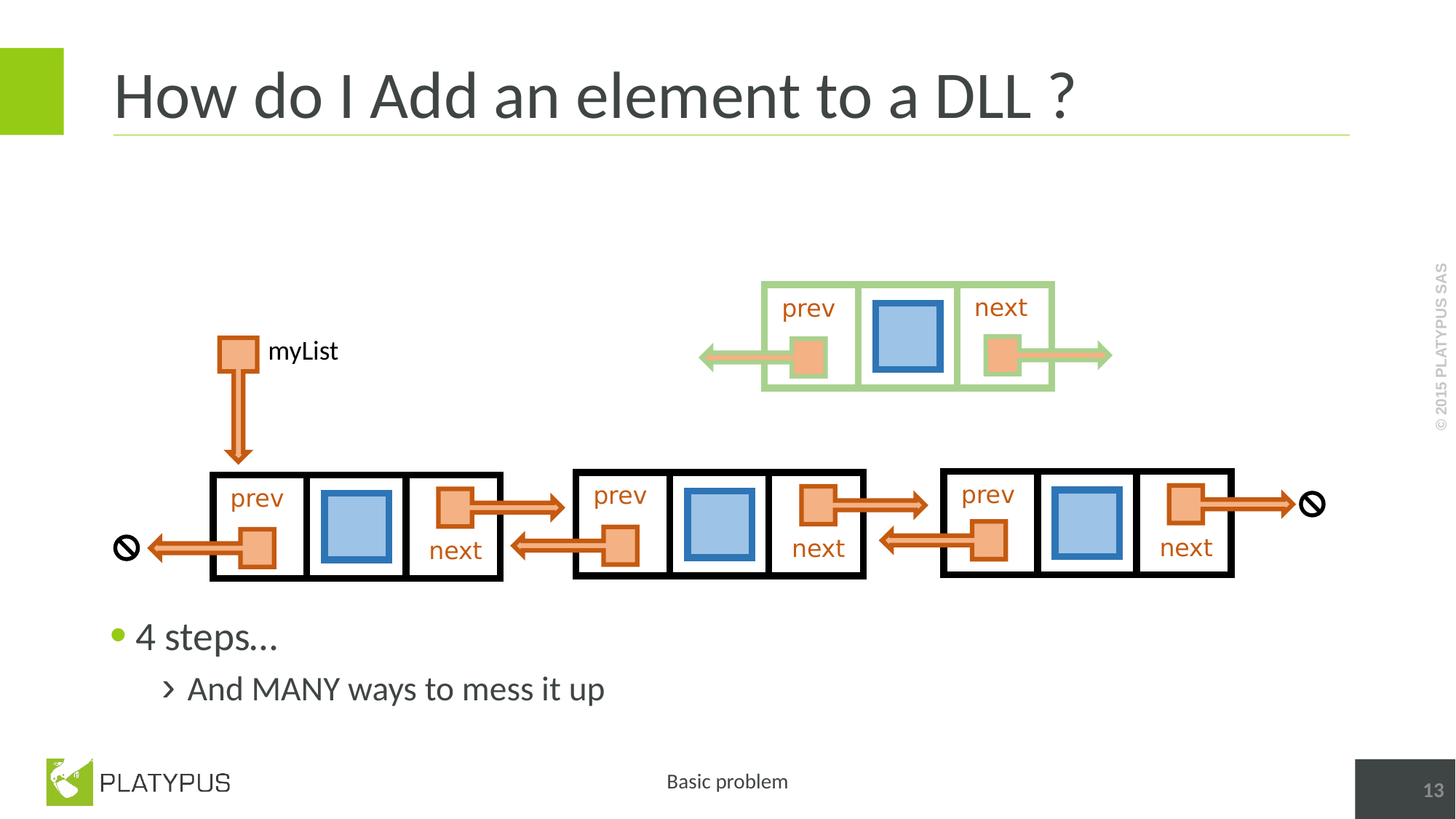

# How do I Add an element to a DLL ?

next
prev

myList

prev

prev

next
prev

next

next

4 steps…
And MANY ways to mess it up
13
Basic problem